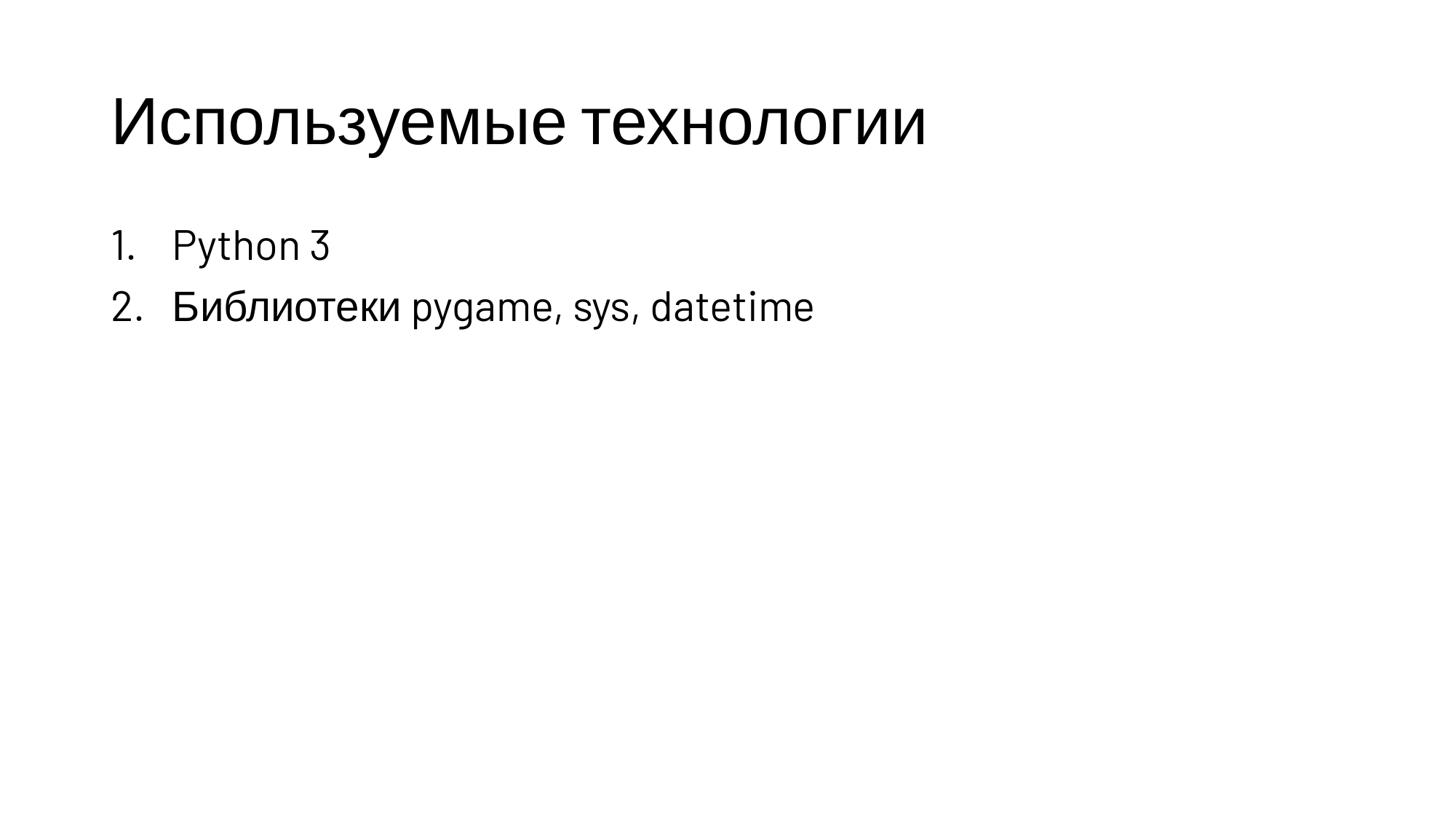

# Используемые технологии
Python 3
Библиотеки pygame, sys, datetime